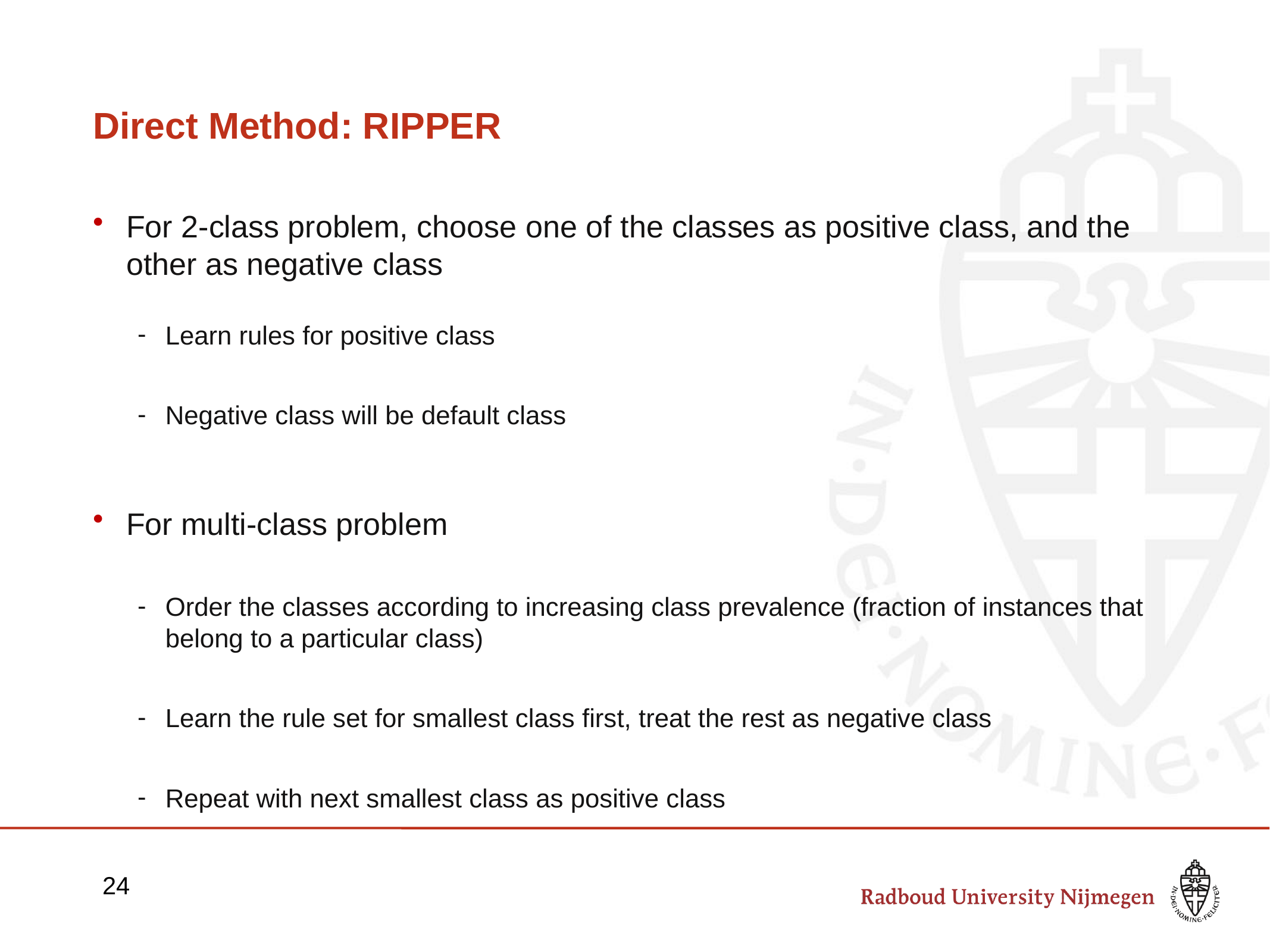

# Direct Method: RIPPER
For 2-class problem, choose one of the classes as positive class, and the other as negative class

Learn rules for positive class

Negative class will be default class

For multi-class problem

Order the classes according to increasing class prevalence (fraction of instances that belong to a particular class)

Learn the rule set for smallest class first, treat the rest as negative class

Repeat with next smallest class as positive class
24